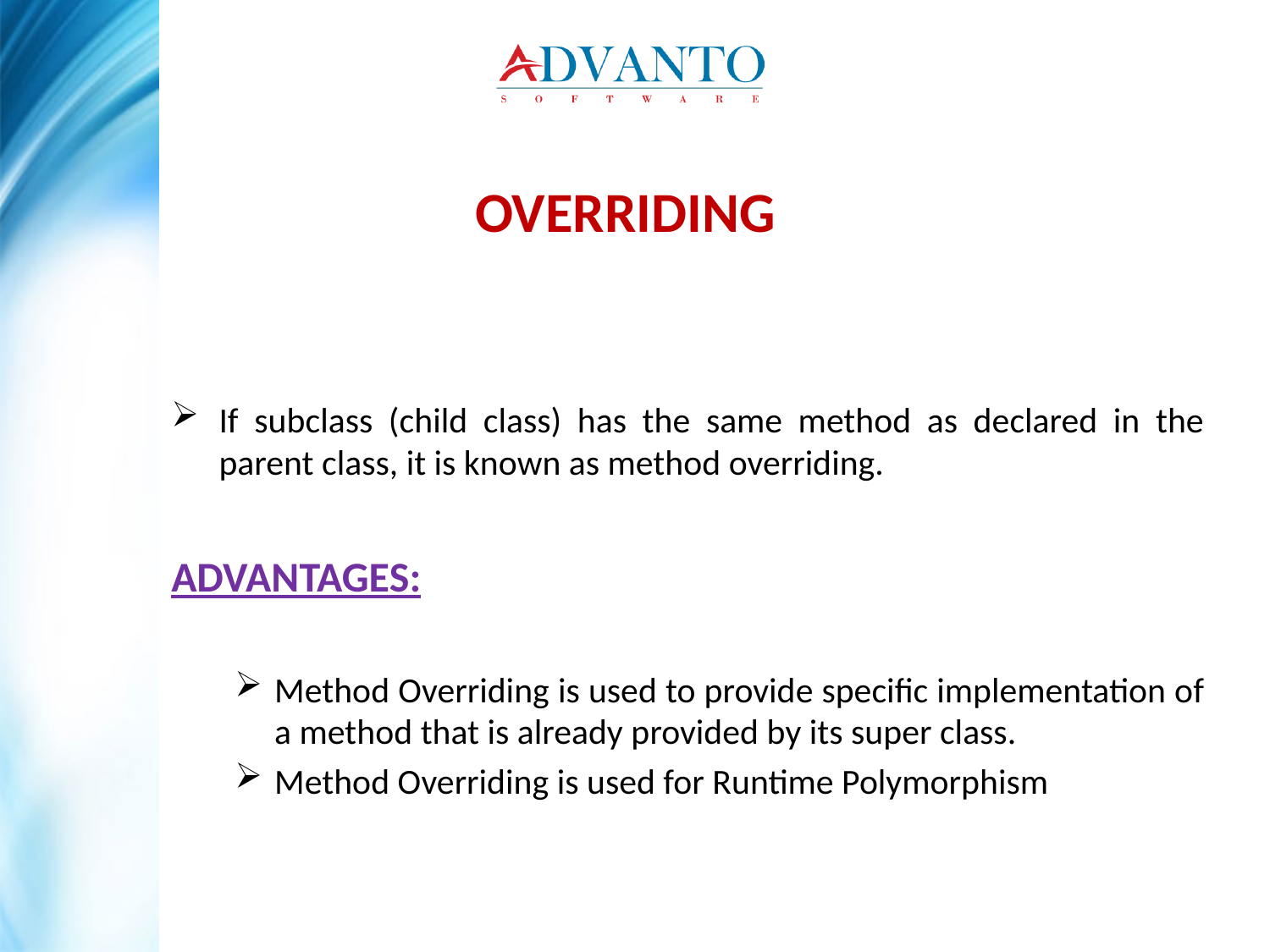

OVERRIDING
If subclass (child class) has the same method as declared in the parent class, it is known as method overriding.

ADVANTAGES:

Method Overriding is used to provide specific implementation of a method that is already provided by its super class.
Method Overriding is used for Runtime Polymorphism